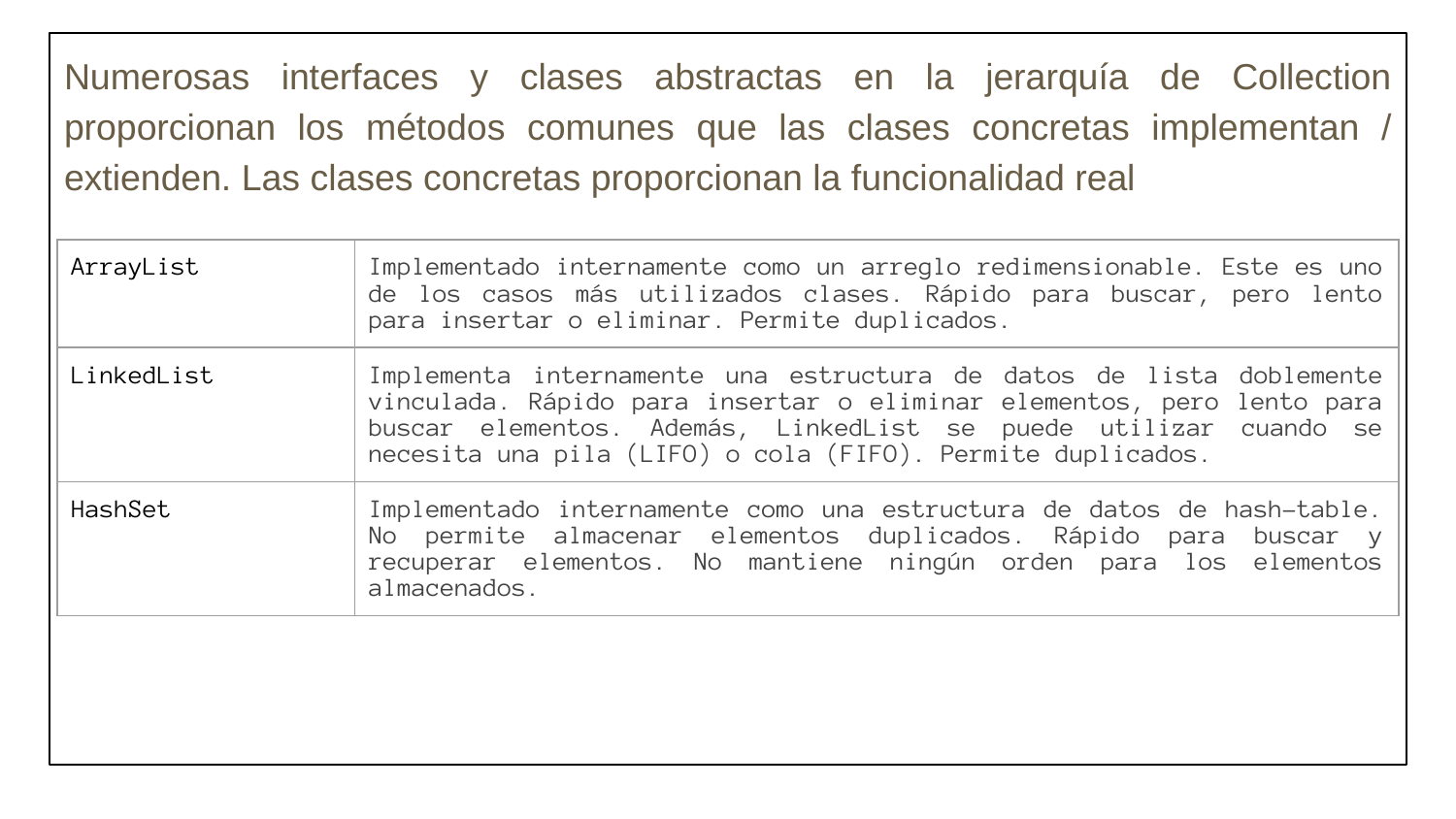

Numerosas interfaces y clases abstractas en la jerarquía de Collection proporcionan los métodos comunes que las clases concretas implementan / extienden. Las clases concretas proporcionan la funcionalidad real
| ArrayList | Implementado internamente como un arreglo redimensionable. Este es uno de los casos más utilizados clases. Rápido para buscar, pero lento para insertar o eliminar. Permite duplicados. |
| --- | --- |
| LinkedList | Implementa internamente una estructura de datos de lista doblemente vinculada. Rápido para insertar o eliminar elementos, pero lento para buscar elementos. Además, LinkedList se puede utilizar cuando se necesita una pila (LIFO) o cola (FIFO). Permite duplicados. |
| HashSet | Implementado internamente como una estructura de datos de hash-table. No permite almacenar elementos duplicados. Rápido para buscar y recuperar elementos. No mantiene ningún orden para los elementos almacenados. |